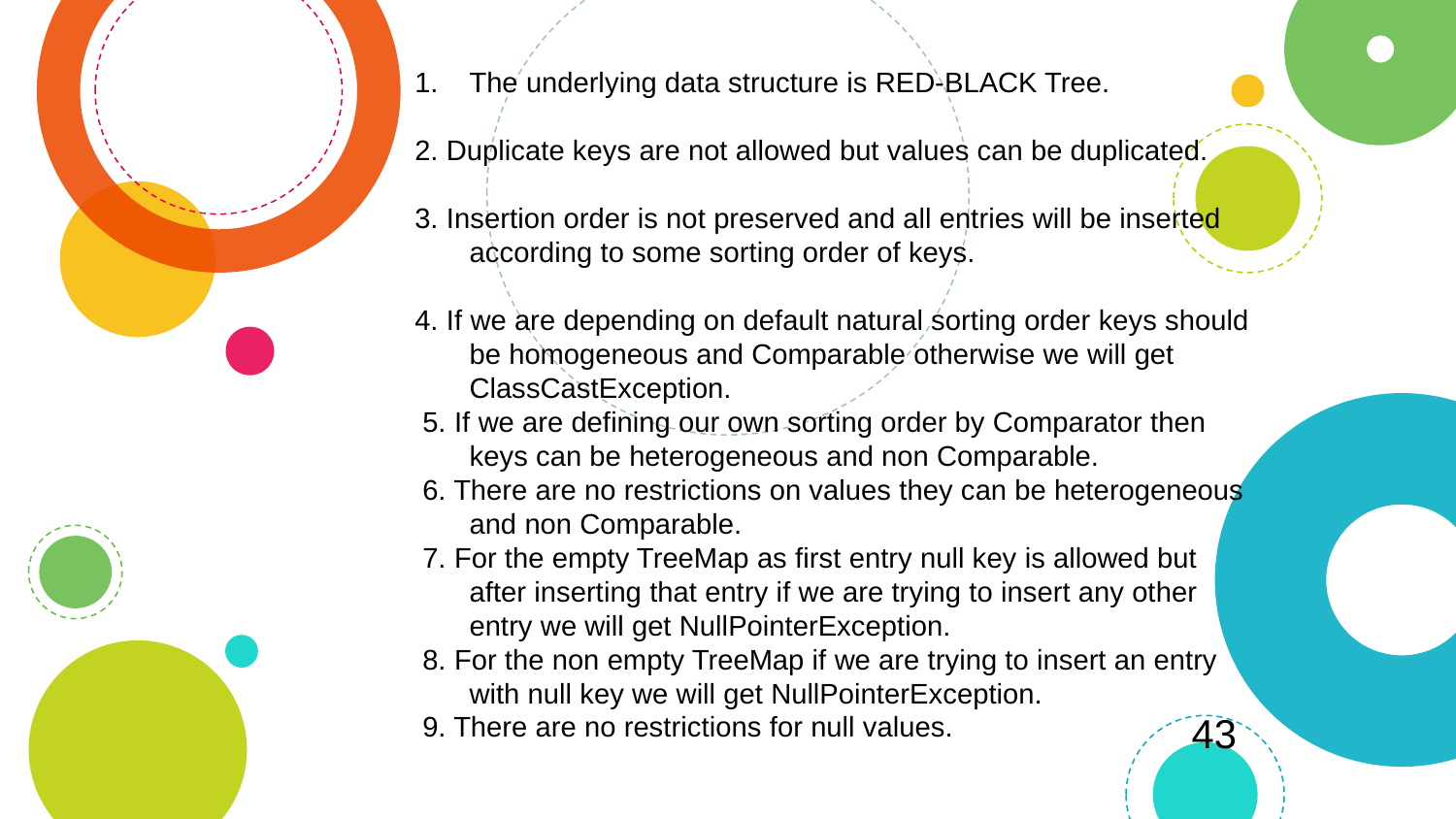

The underlying data structure is RED-BLACK Tree.

2. Duplicate keys are not allowed but values can be duplicated.

3. Insertion order is not preserved and all entries will be inserted according to some sorting order of keys.

4. If we are depending on default natural sorting order keys should be homogeneous and Comparable otherwise we will get ClassCastException.
 5. If we are defining our own sorting order by Comparator then keys can be heterogeneous and non Comparable.
 6. There are no restrictions on values they can be heterogeneous and non Comparable.
 7. For the empty TreeMap as first entry null key is allowed but after inserting that entry if we are trying to insert any other entry we will get NullPointerException.
 8. For the non empty TreeMap if we are trying to insert an entry with null key we will get NullPointerException.
 9. There are no restrictions for null values.
43